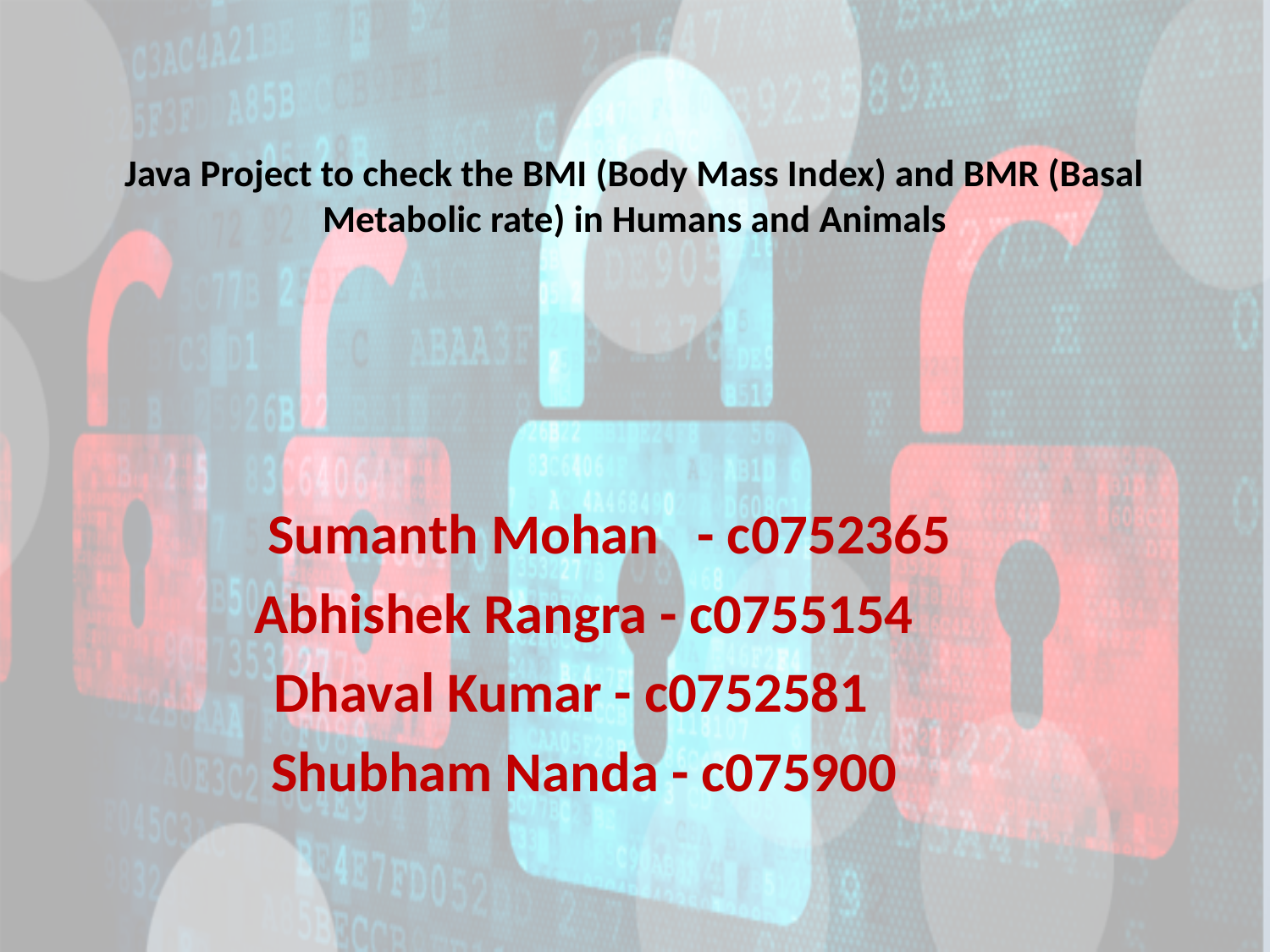

# Java Project to check the BMI (Body Mass Index) and BMR (Basal Metabolic rate) in Humans and Animals

      Sumanth Mohan   - c0752365
    Abhishek Rangra - c0755154
Dhaval Kumar - c0752581
  Shubham Nanda - c075900